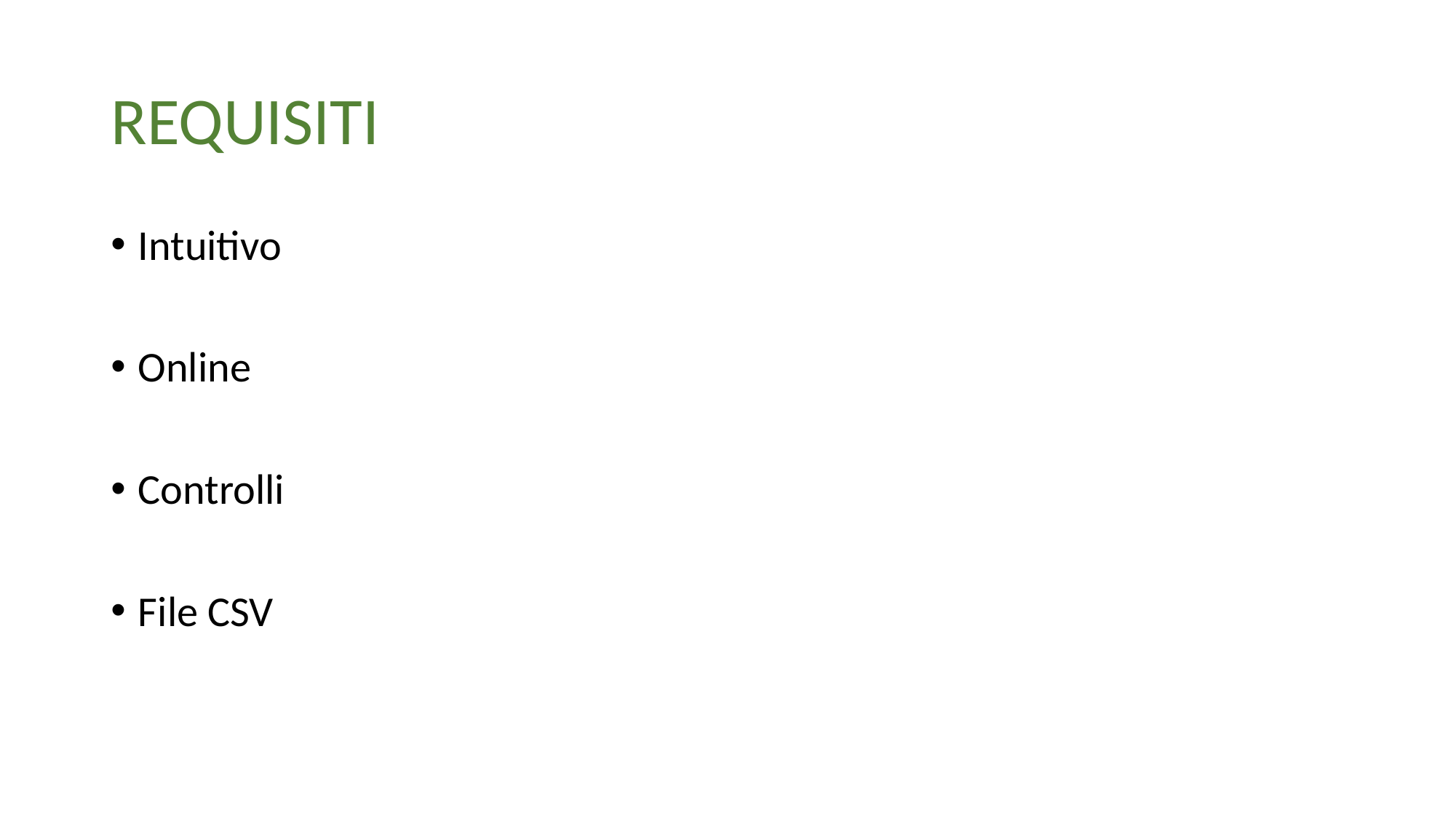

# REQUISITI
Intuitivo

Online

Controlli

File CSV